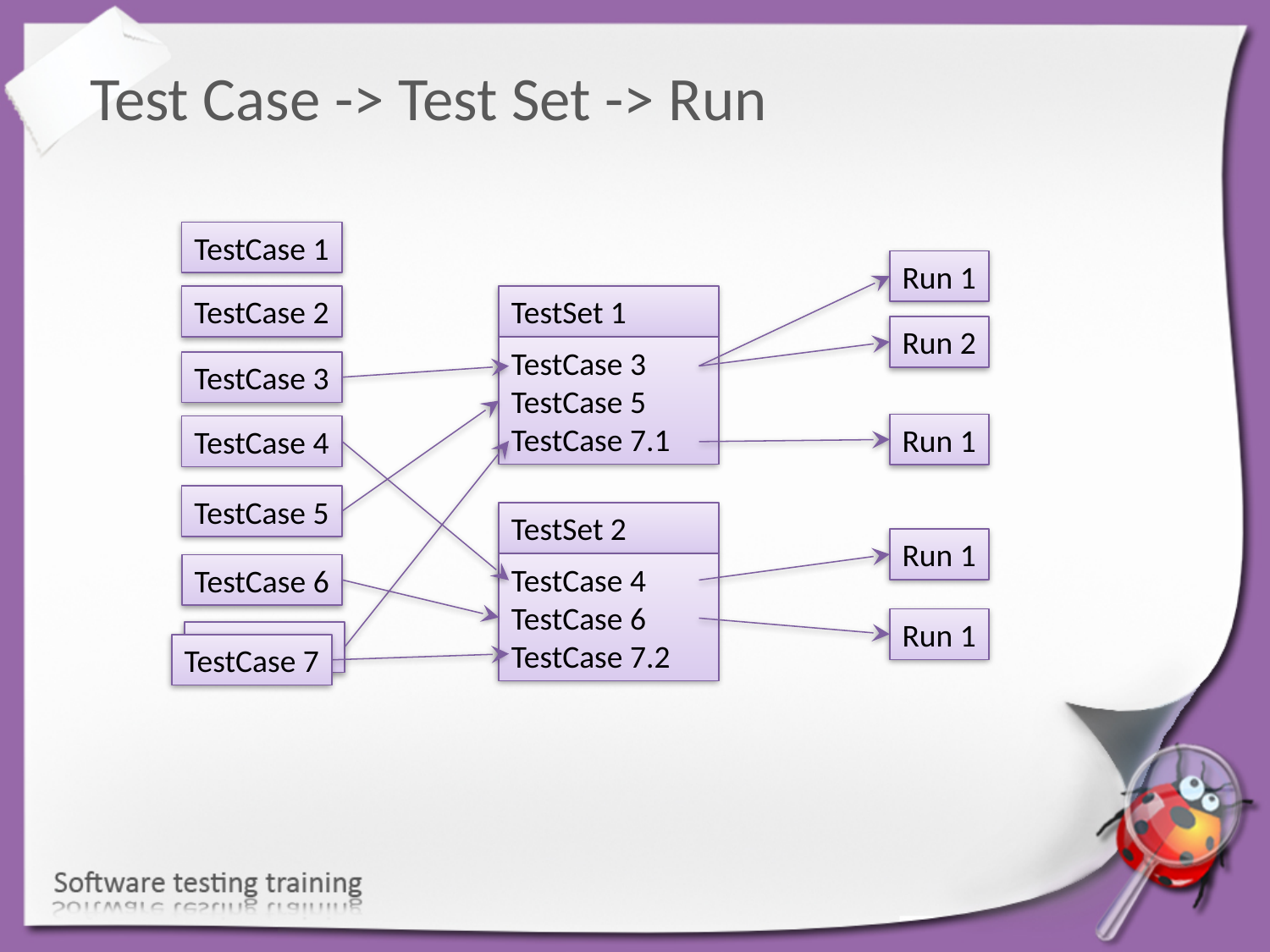

Test Case -> Test Set -> Run
TestCase 1
Run 1
TestCase 2
TestSet 1
Run 2
TestCase 3
TestCase 5
TestCase 7.1
TestCase 3
Run 1
TestCase 4
TestCase 5
TestSet 2
Run 1
TestCase 4
TestCase 6
TestCase 7.2
TestCase 6
Run 1
TestCase 7
TestCase 7